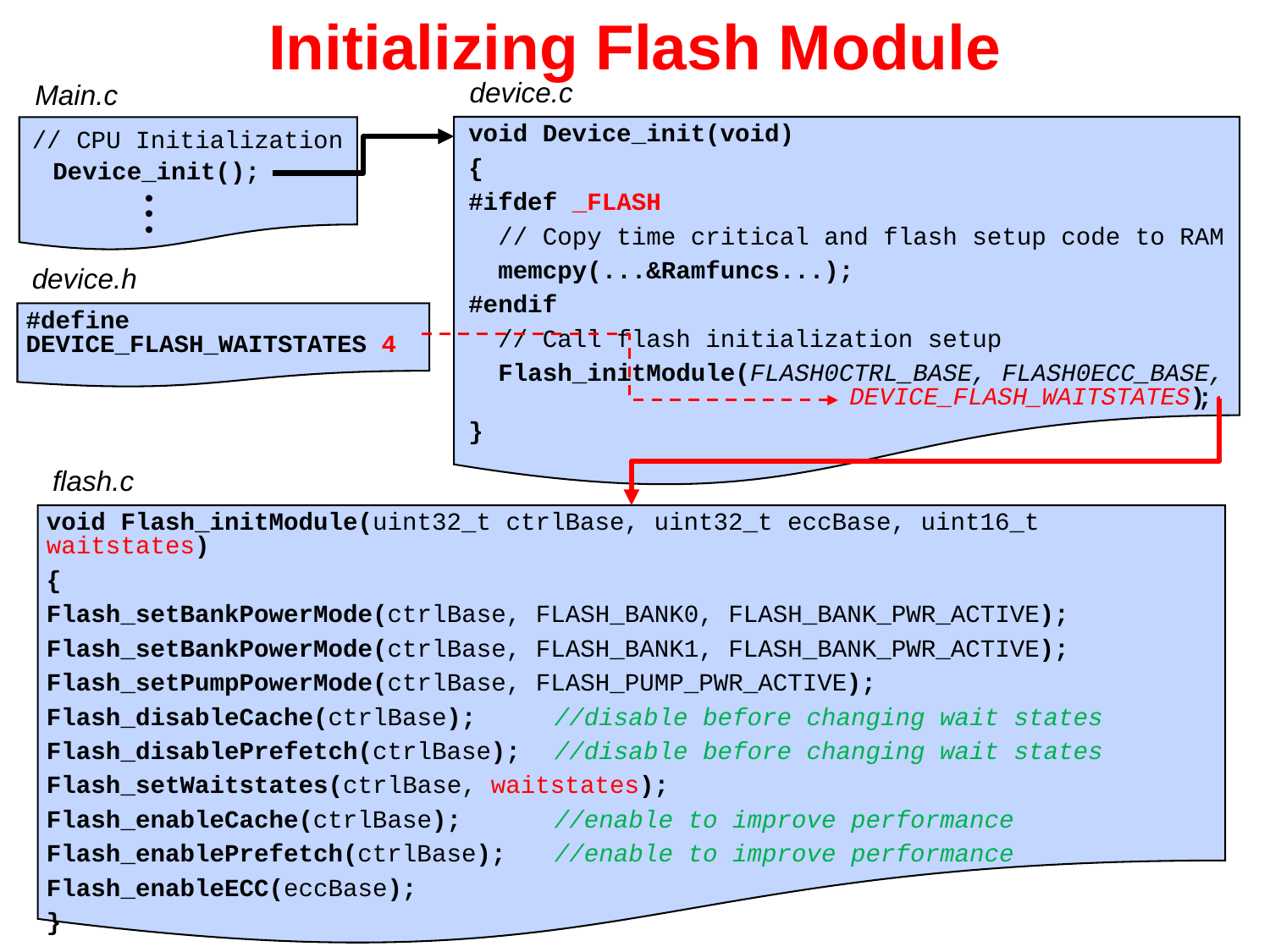

# Initializing Flash Module
device.c
Main.c

void Device_init(void)
{
#ifdef _FLASH
  // Copy time critical and flash setup code to RAM
  memcpy(...&Ramfuncs...);
#endif
  // Call flash initialization setup
  Flash_initModule(FLASH0CTRL_BASE, FLASH0ECC_BASE, 			DEVICE_FLASH_WAITSTATES)
}

// CPU Initialization
Device_init();
•
•
•
device.h

#define DEVICE_FLASH_WAITSTATES 4
;
flash.c

void Flash_initModule(uint32_t ctrlBase, uint32_t eccBase, uint16_t waitstates)
{
Flash_setBankPowerMode(ctrlBase, FLASH_BANK0, FLASH_BANK_PWR_ACTIVE);
Flash_setBankPowerMode(ctrlBase, FLASH_BANK1, FLASH_BANK_PWR_ACTIVE);
Flash_setPumpPowerMode(ctrlBase, FLASH_PUMP_PWR_ACTIVE);
Flash_disableCache(ctrlBase);	//disable before changing wait states
Flash_disablePrefetch(ctrlBase);	//disable before changing wait states
Flash_setWaitstates(ctrlBase, waitstates);
Flash_enableCache(ctrlBase);	//enable to improve performance
Flash_enablePrefetch(ctrlBase);	//enable to improve performance
Flash_enableECC(eccBase);
}